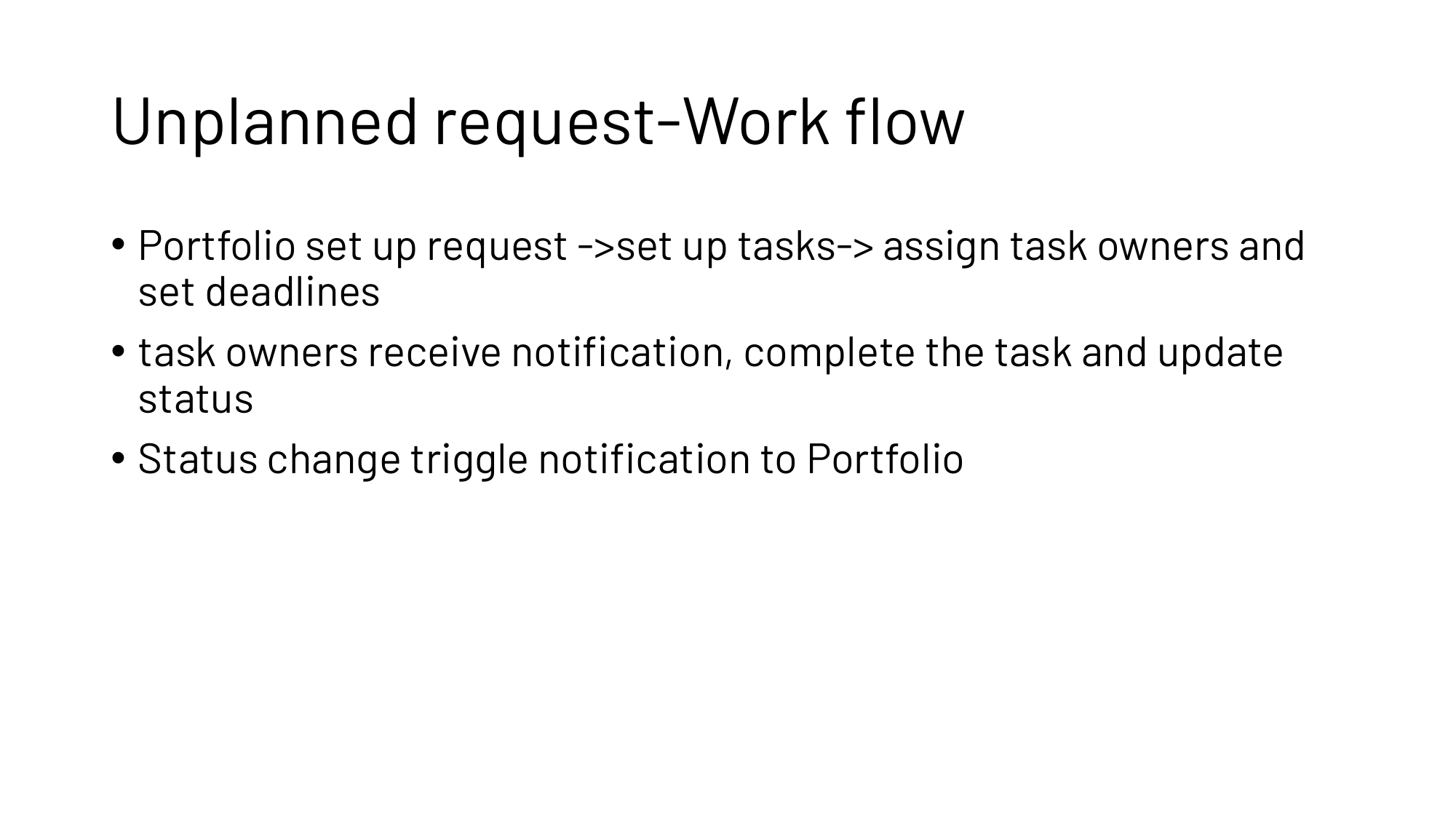

# Unplanned request-Work flow
Portfolio set up request ->set up tasks-> assign task owners and set deadlines
task owners receive notification, complete the task and update status
Status change triggle notification to Portfolio